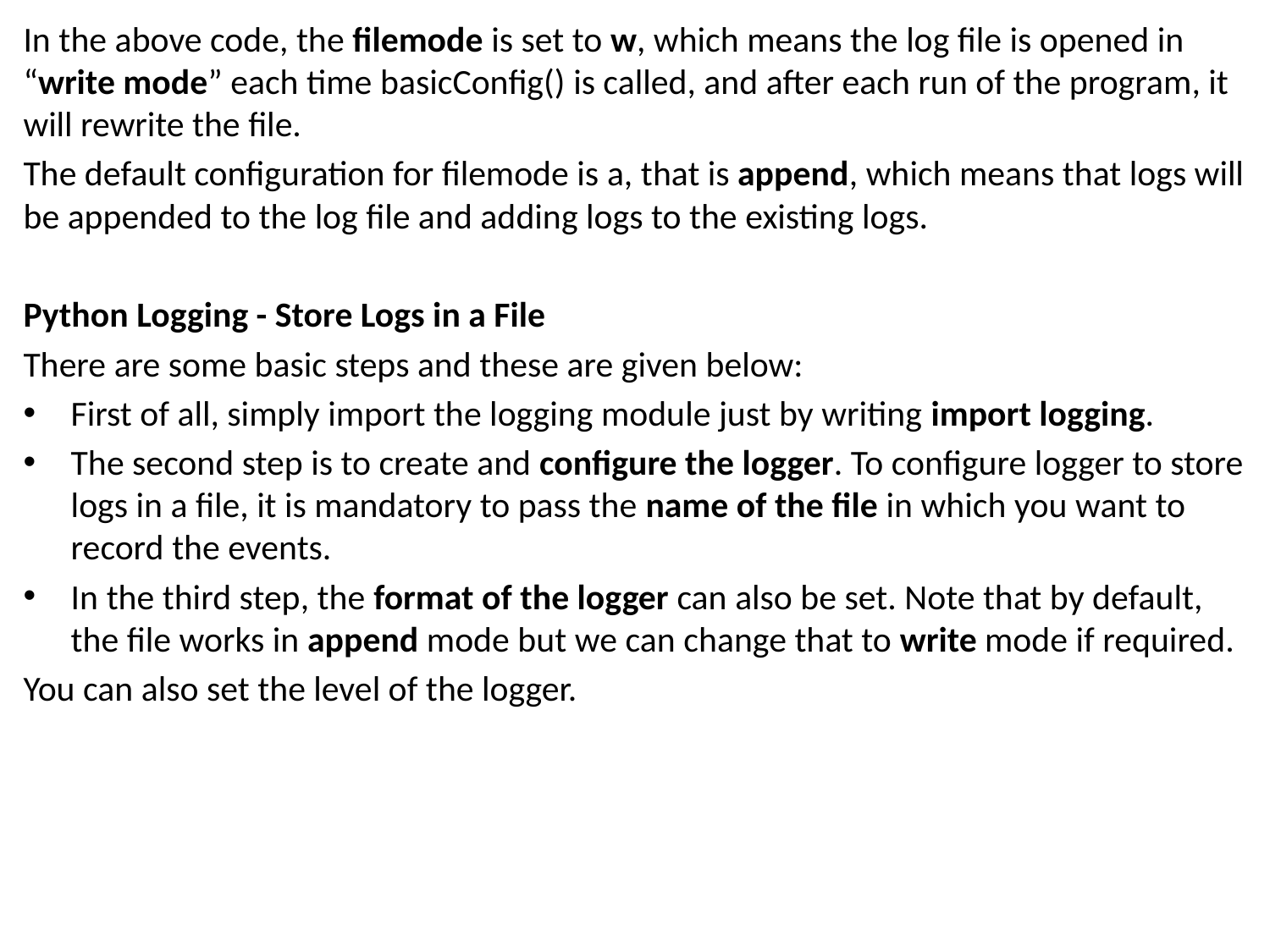

In the above code, the filemode is set to w, which means the log file is opened in “write mode” each time basicConfig() is called, and after each run of the program, it will rewrite the file.
The default configuration for filemode is a, that is append, which means that logs will be appended to the log file and adding logs to the existing logs.

Python Logging - Store Logs in a File
There are some basic steps and these are given below:
First of all, simply import the logging module just by writing import logging.
The second step is to create and configure the logger. To configure logger to store logs in a file, it is mandatory to pass the name of the file in which you want to record the events.
In the third step, the format of the logger can also be set. Note that by default, the file works in append mode but we can change that to write mode if required.
You can also set the level of the logger.